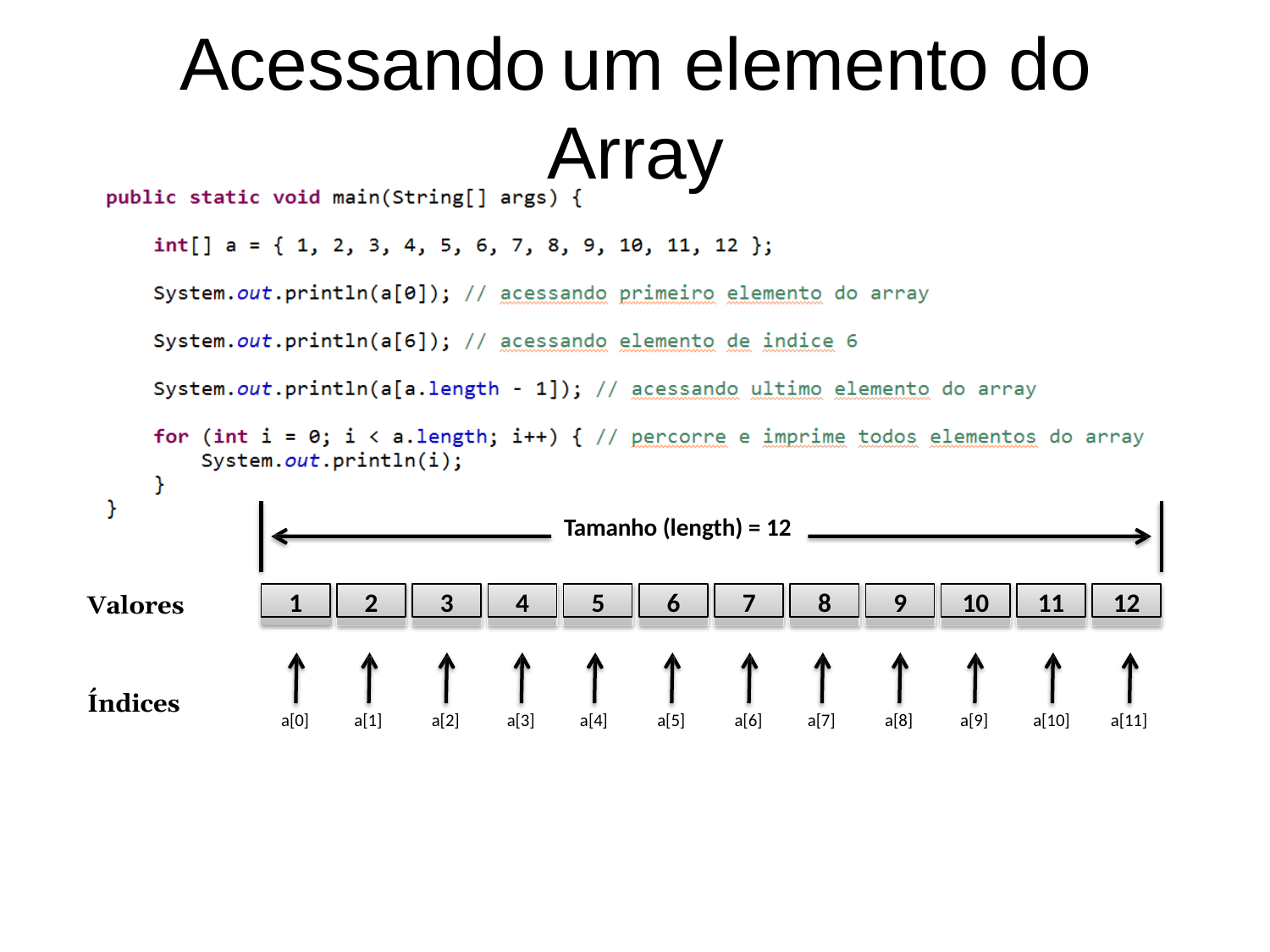

# Acessando	um elemento do Array

Tamanho (length) = 12

1
2
3
4
5
6
7
8
9
10
11
12
Valores

Índices
a[0]
a[1]
a[2]
a[3]
a[4]
a[5]
a[6]
a[7]
a[8]
a[9]
a[10]
a[11]